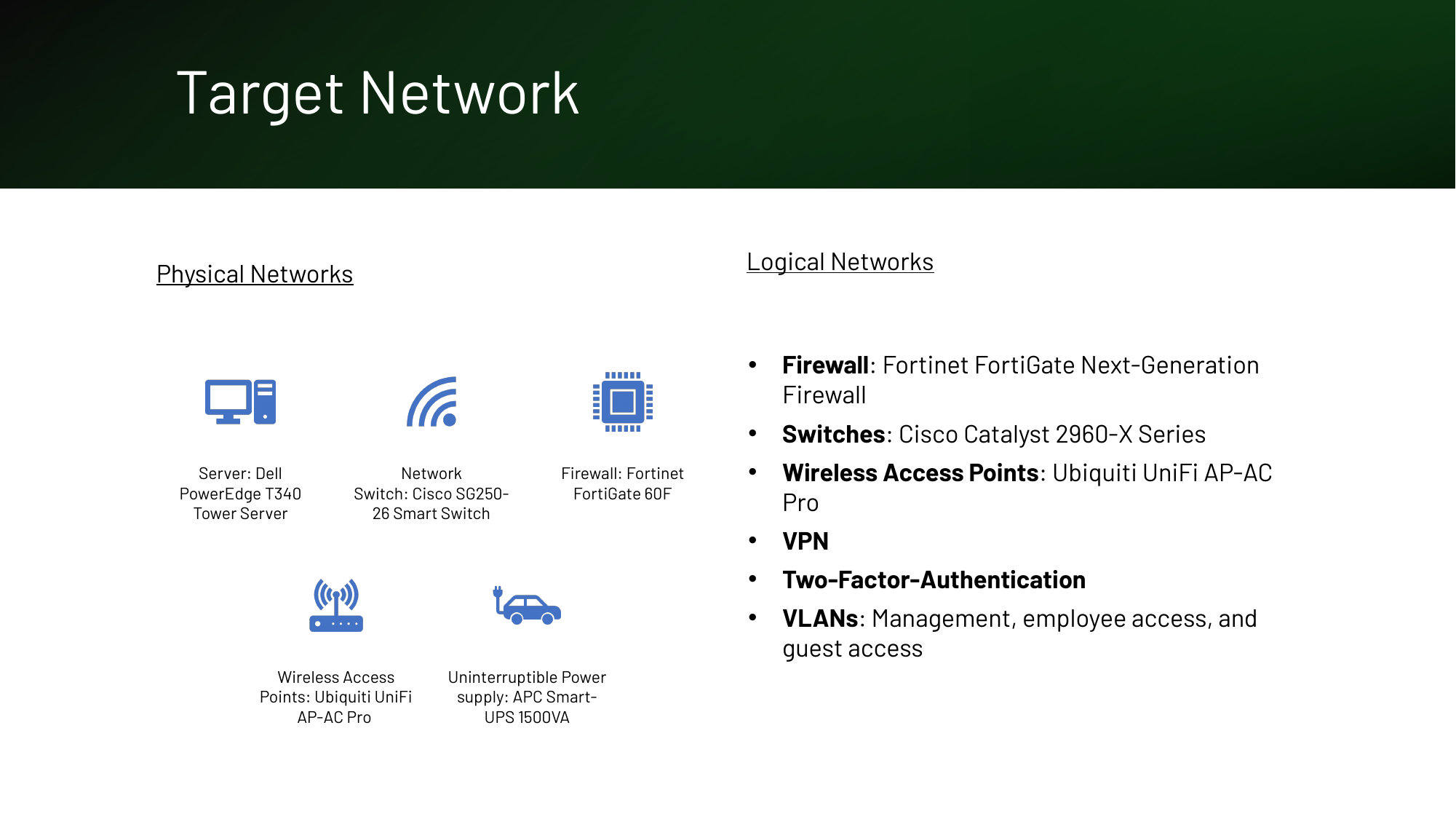

# Target Network
Logical Networks
Physical Networks
Server: Dell PowerEdge T340 Tower Server
Network Switch: Cisco SG250-26 Smart Switch
Firewall: Fortinet FortiGate 60F
Wireless Access Points: Ubiquiti UniFi AP-AC Pro
Uninterruptible Power supply: APC Smart-UPS 1500VA
Firewall: Fortinet FortiGate Next-Generation Firewall
Switches: Cisco Catalyst 2960-X Series
Wireless Access Points: Ubiquiti UniFi AP-AC Pro
VPN
Two-Factor-Authentication
VLANs: Management, employee access, and guest access